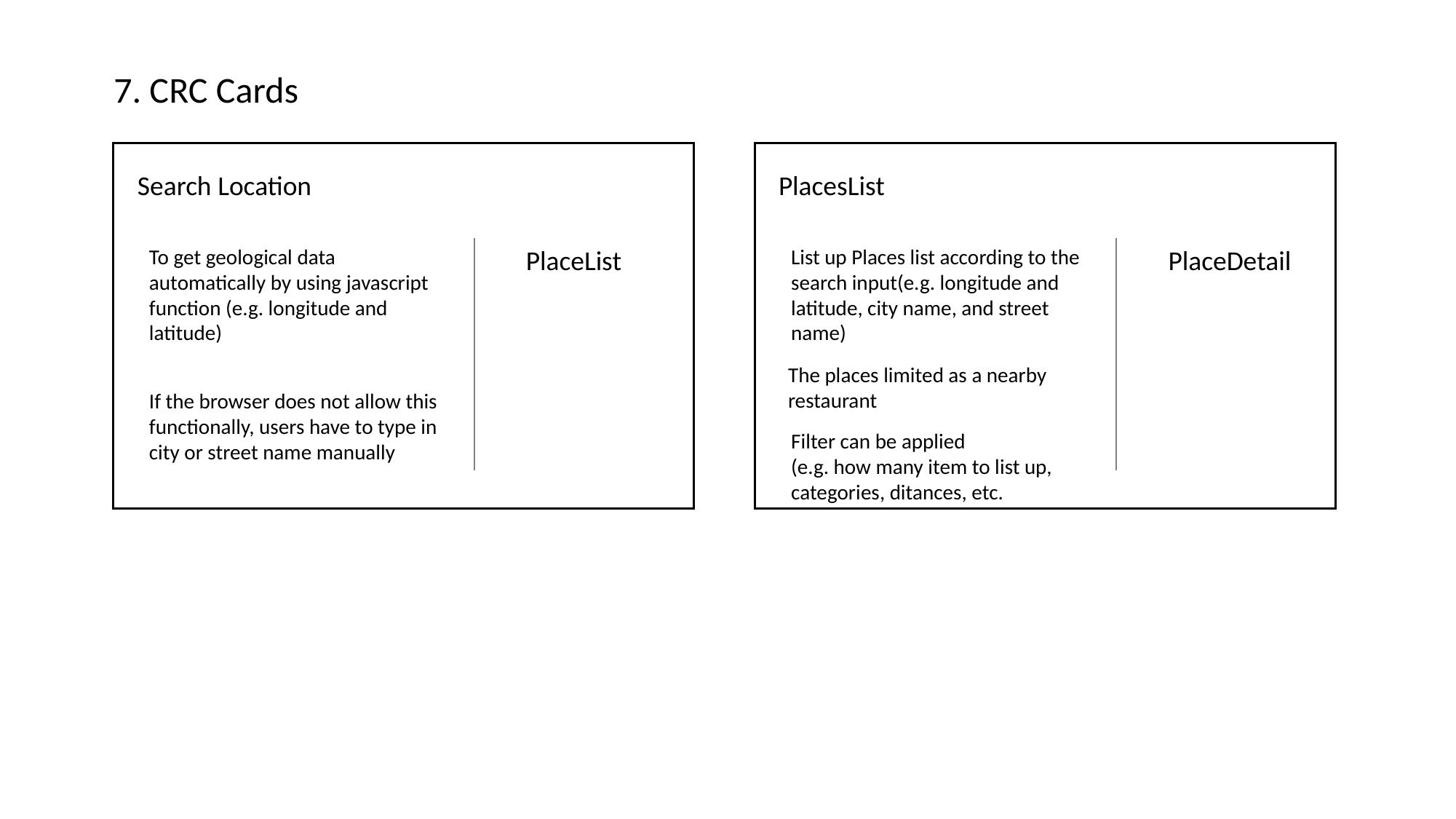

7. CRC Cards

Search Location
PlacesList
To get geological data automatically by using javascript function (e.g. longitude and latitude)
PlaceList
List up Places list according to the search input(e.g. longitude and latitude, city name, and street name)
PlaceDetail
The places limited as a nearby restaurant
If the browser does not allow this functionally, users have to type in city or street name manually
Filter can be applied
(e.g. how many item to list up, categories, ditances, etc.